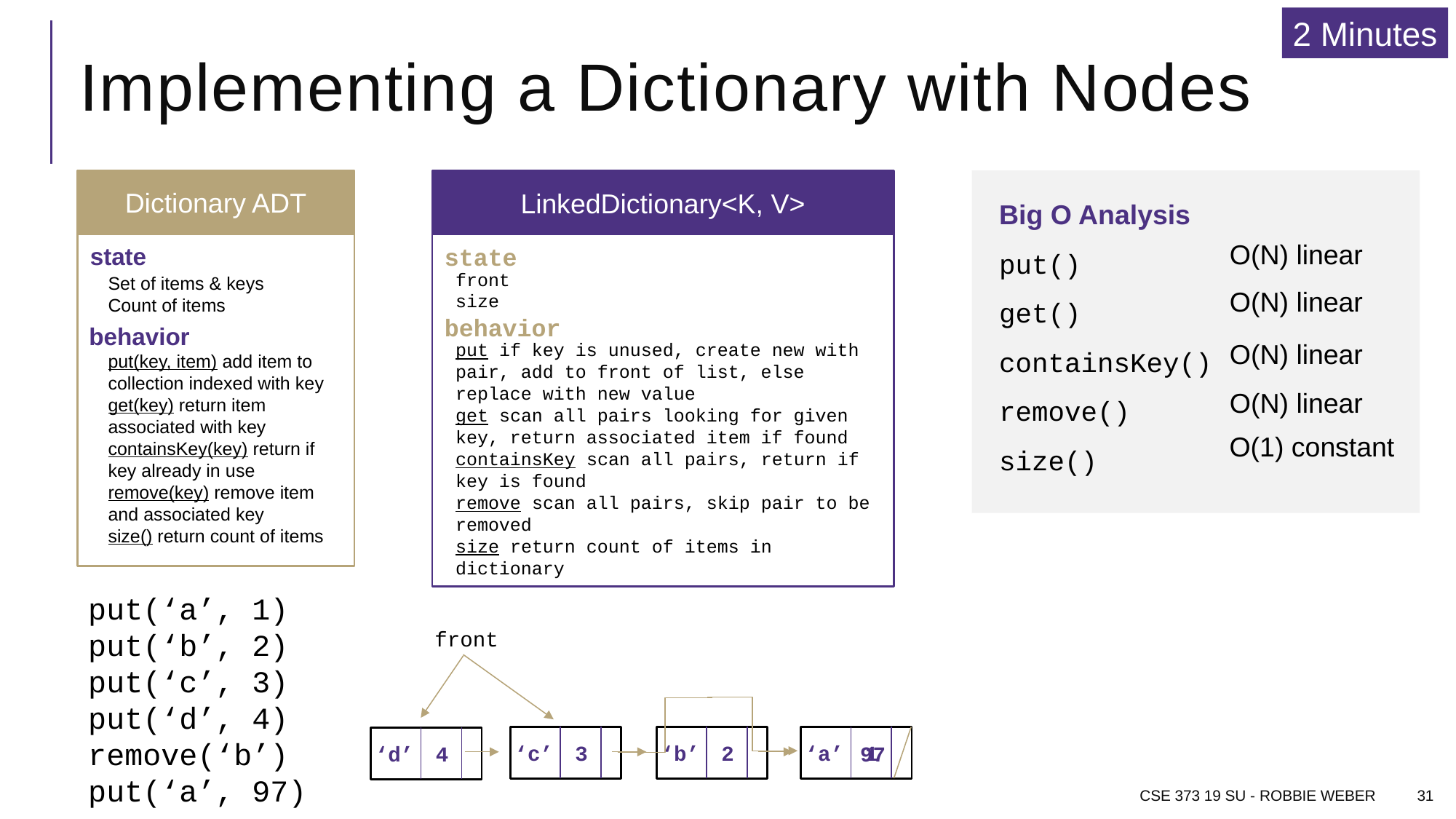

2 Minutes
# Implementing a Dictionary with Nodes
Dictionary ADT

state
Set of items & keys
Count of items
behavior
put(key, item) add item to collection indexed with key
get(key) return item associated with key
containsKey(key) return if key already in use
remove(key) remove item and associated key
size() return count of items

LinkedDictionary<K, V>

state
front
size
behavior
put if key is unused, create new with pair, add to front of list, else replace with new value
get scan all pairs looking for given key, return associated item if found
containsKey scan all pairs, return if key is found
remove scan all pairs, skip pair to be removed
size return count of items in dictionary
Big O Analysis
put()
get()
containsKey()
remove()
size()
O(N) linear
O(N) linear
O(N) linear
O(N) linear
O(1) constant
put(‘a’, 1)
put(‘b’, 2)
put(‘c’, 3)
put(‘d’, 4)
remove(‘b’)
put(‘a’, 97)
front

‘c’
3
‘b’
2
‘a’
1
‘d’
4
97
CSE 373 19 Su - Robbie Weber
31